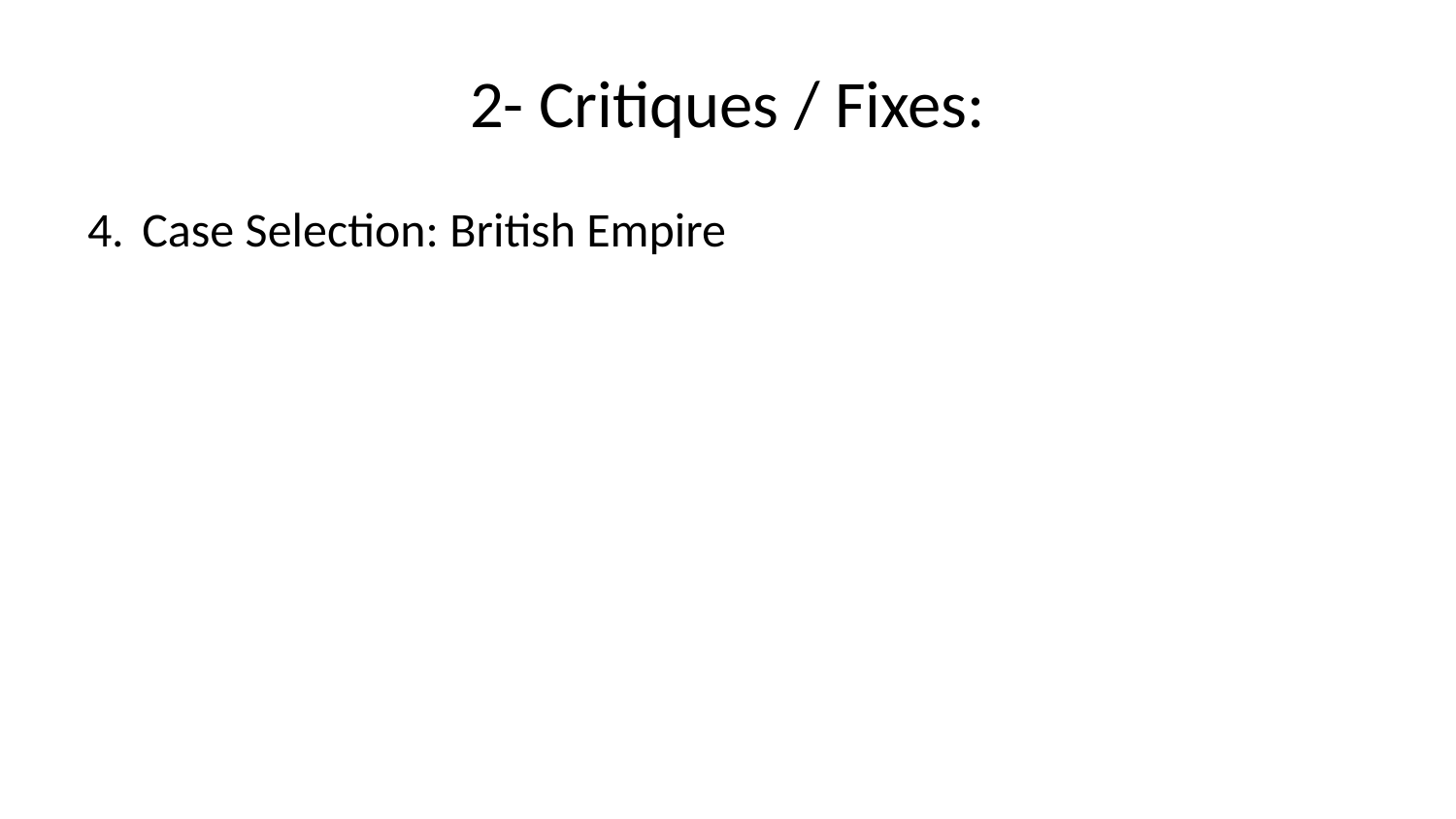

# 2- Critiques / Fixes:
Case Selection: British Empire